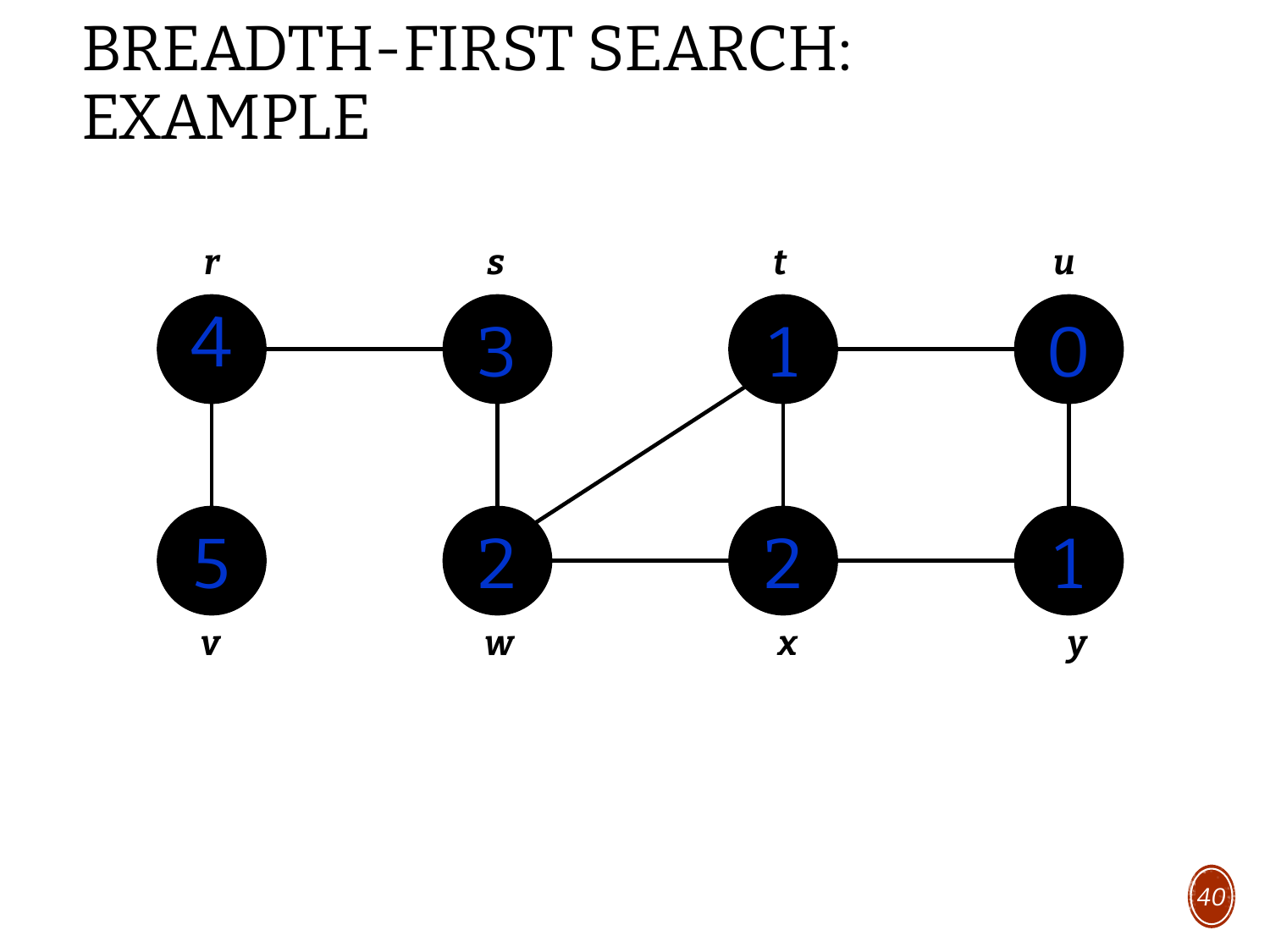

# Breadth-First Search: Example
r
s
t
u
4
3
1
0
5
2
2
1
v
w
x
y
40